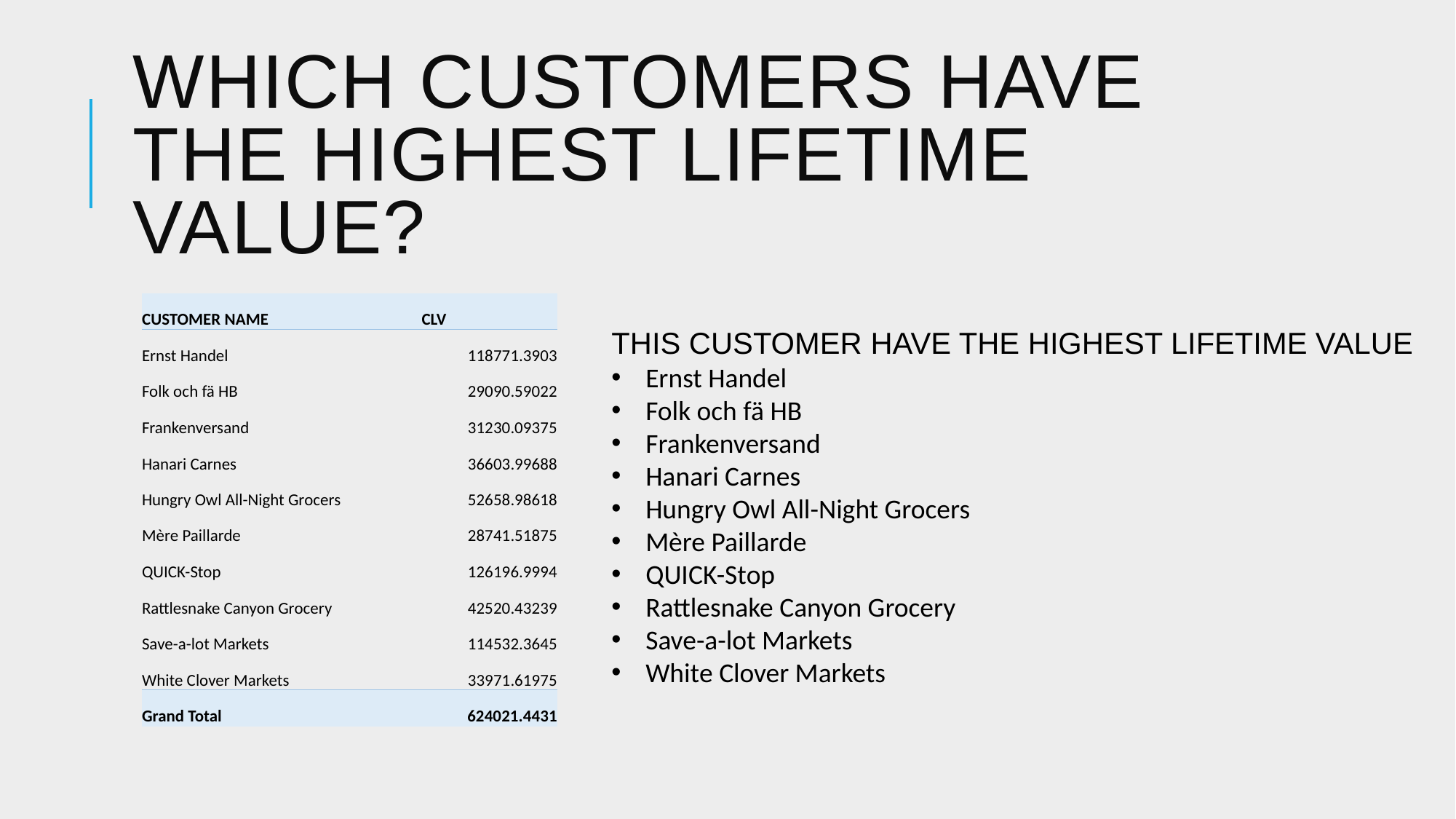

# Which customers have the highest lifetime value?
|  | CUSTOMER NAME | CLV |
| --- | --- | --- |
|  | Ernst Handel | 118771.3903 |
|  | Folk och fä HB | 29090.59022 |
|  | Frankenversand | 31230.09375 |
|  | Hanari Carnes | 36603.99688 |
|  | Hungry Owl All-Night Grocers | 52658.98618 |
|  | Mère Paillarde | 28741.51875 |
|  | QUICK-Stop | 126196.9994 |
|  | Rattlesnake Canyon Grocery | 42520.43239 |
|  | Save-a-lot Markets | 114532.3645 |
|  | White Clover Markets | 33971.61975 |
|  | Grand Total | 624021.4431 |
THIS CUSTOMER HAVE THE HIGHEST LIFETIME VALUE
Ernst Handel
Folk och fä HB
Frankenversand
Hanari Carnes
Hungry Owl All-Night Grocers
Mère Paillarde
QUICK-Stop
Rattlesnake Canyon Grocery
Save-a-lot Markets
White Clover Markets